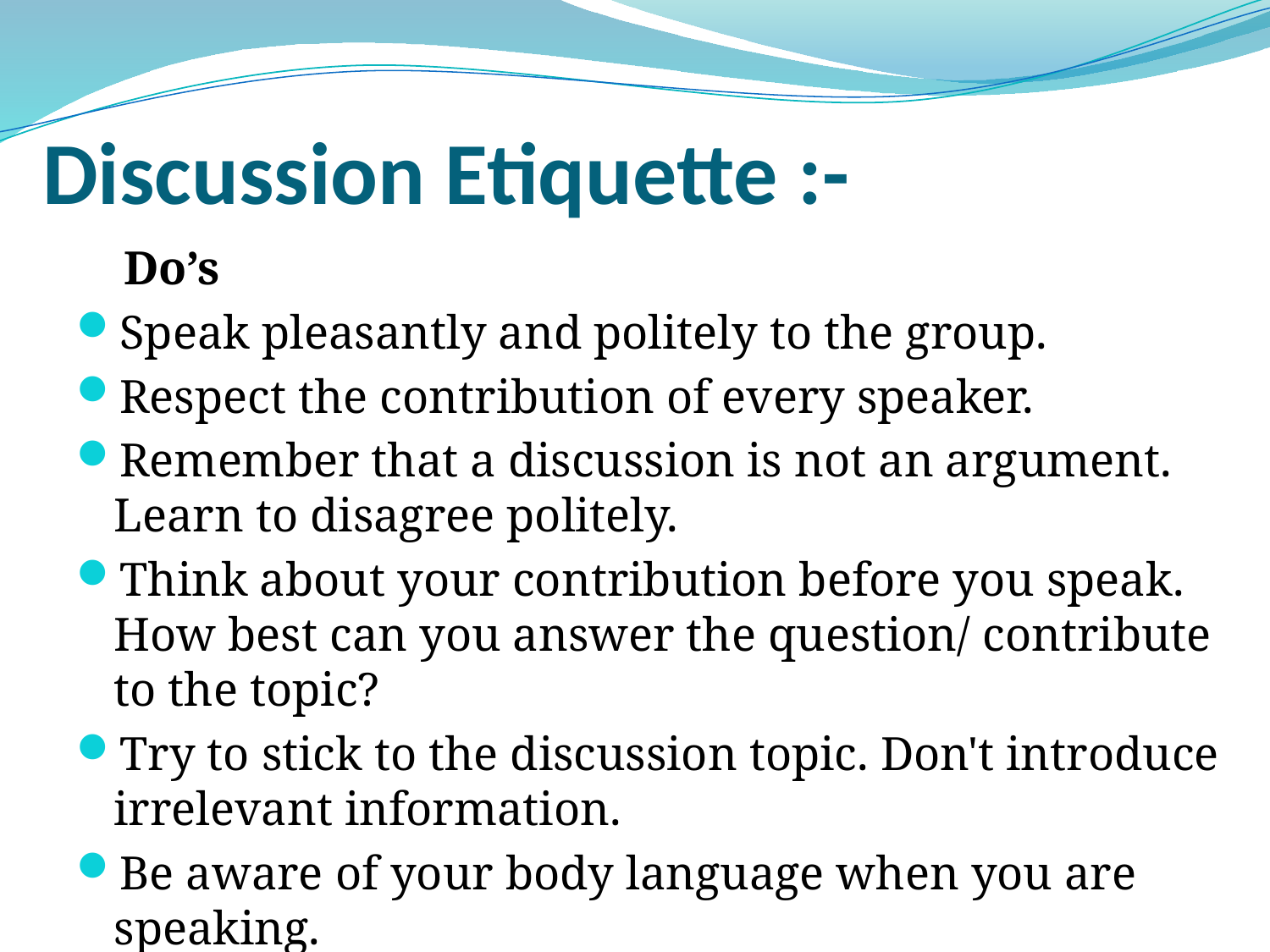

# Discussion Etiquette :-
    Do’s
Speak pleasantly and politely to the group.
Respect the contribution of every speaker.
Remember that a discussion is not an argument. Learn to disagree politely.
Think about your contribution before you speak. How best can you answer the question/ contribute to the topic?
Try to stick to the discussion topic. Don't introduce irrelevant information.
Be aware of your body language when you are speaking.
 Agree with and acknowledge what you find interesting.